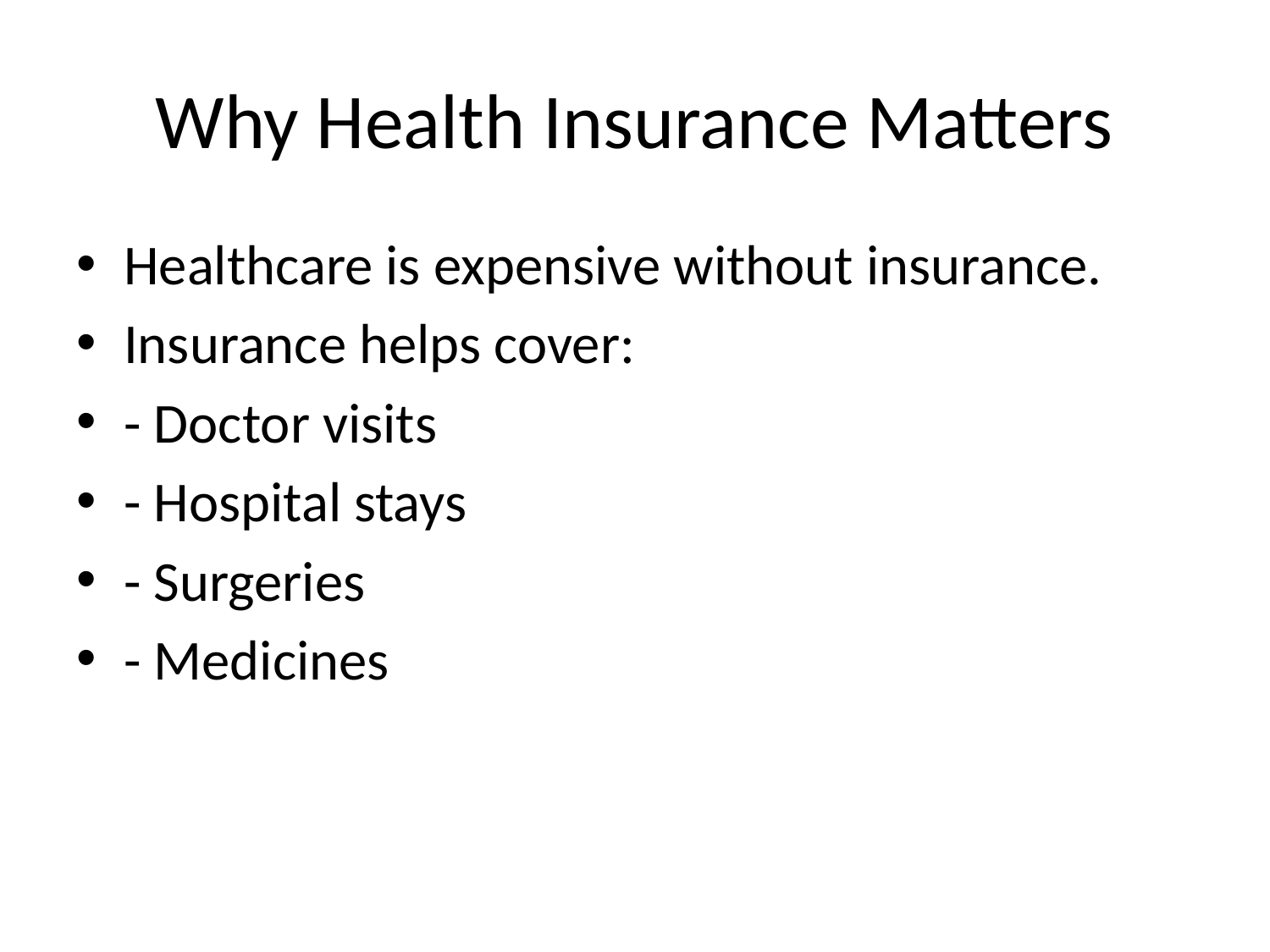

# Why Health Insurance Matters
Healthcare is expensive without insurance.
Insurance helps cover:
- Doctor visits
- Hospital stays
- Surgeries
- Medicines